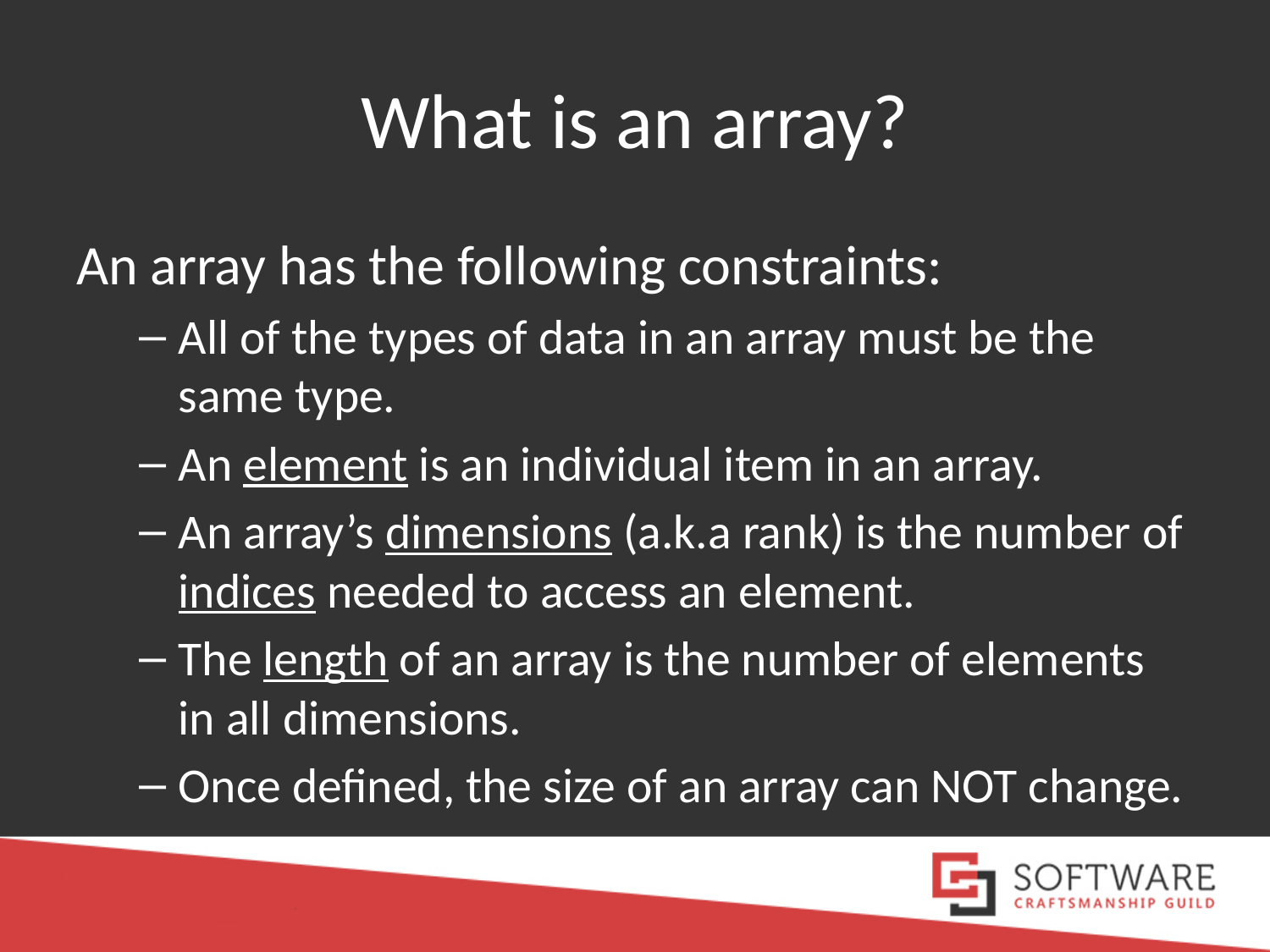

# What is an array?
An array has the following constraints:
All of the types of data in an array must be the same type.
An element is an individual item in an array.
An array’s dimensions (a.k.a rank) is the number of indices needed to access an element.
The length of an array is the number of elements in all dimensions.
Once defined, the size of an array can NOT change.